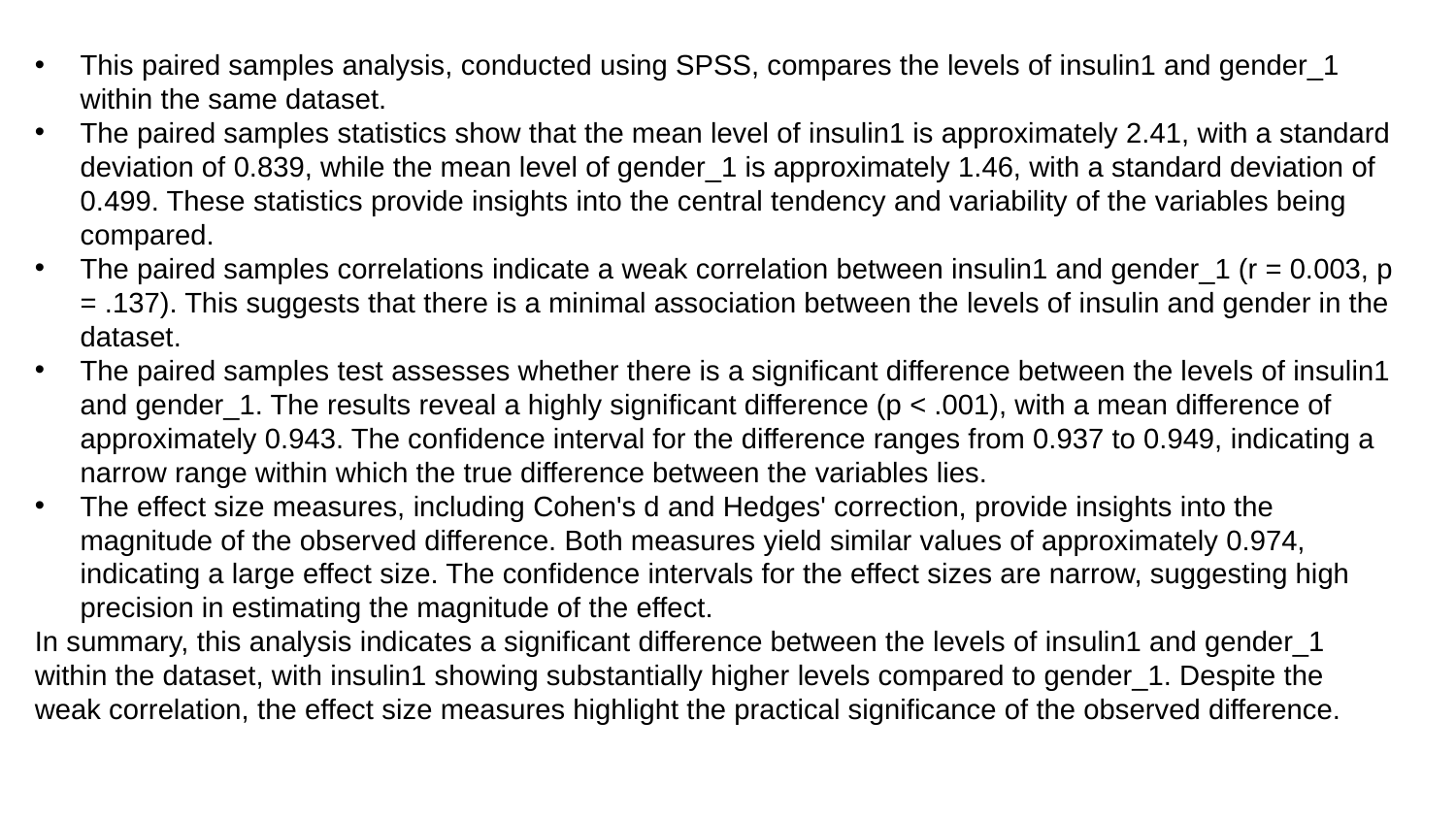

This paired samples analysis, conducted using SPSS, compares the levels of insulin1 and gender_1 within the same dataset.
The paired samples statistics show that the mean level of insulin1 is approximately 2.41, with a standard deviation of 0.839, while the mean level of gender_1 is approximately 1.46, with a standard deviation of 0.499. These statistics provide insights into the central tendency and variability of the variables being compared.
The paired samples correlations indicate a weak correlation between insulin1 and gender_1 (r = 0.003, p = .137). This suggests that there is a minimal association between the levels of insulin and gender in the dataset.
The paired samples test assesses whether there is a significant difference between the levels of insulin1 and gender_1. The results reveal a highly significant difference (p < .001), with a mean difference of approximately 0.943. The confidence interval for the difference ranges from 0.937 to 0.949, indicating a narrow range within which the true difference between the variables lies.
The effect size measures, including Cohen's d and Hedges' correction, provide insights into the magnitude of the observed difference. Both measures yield similar values of approximately 0.974, indicating a large effect size. The confidence intervals for the effect sizes are narrow, suggesting high precision in estimating the magnitude of the effect.
In summary, this analysis indicates a significant difference between the levels of insulin1 and gender_1 within the dataset, with insulin1 showing substantially higher levels compared to gender_1. Despite the weak correlation, the effect size measures highlight the practical significance of the observed difference.